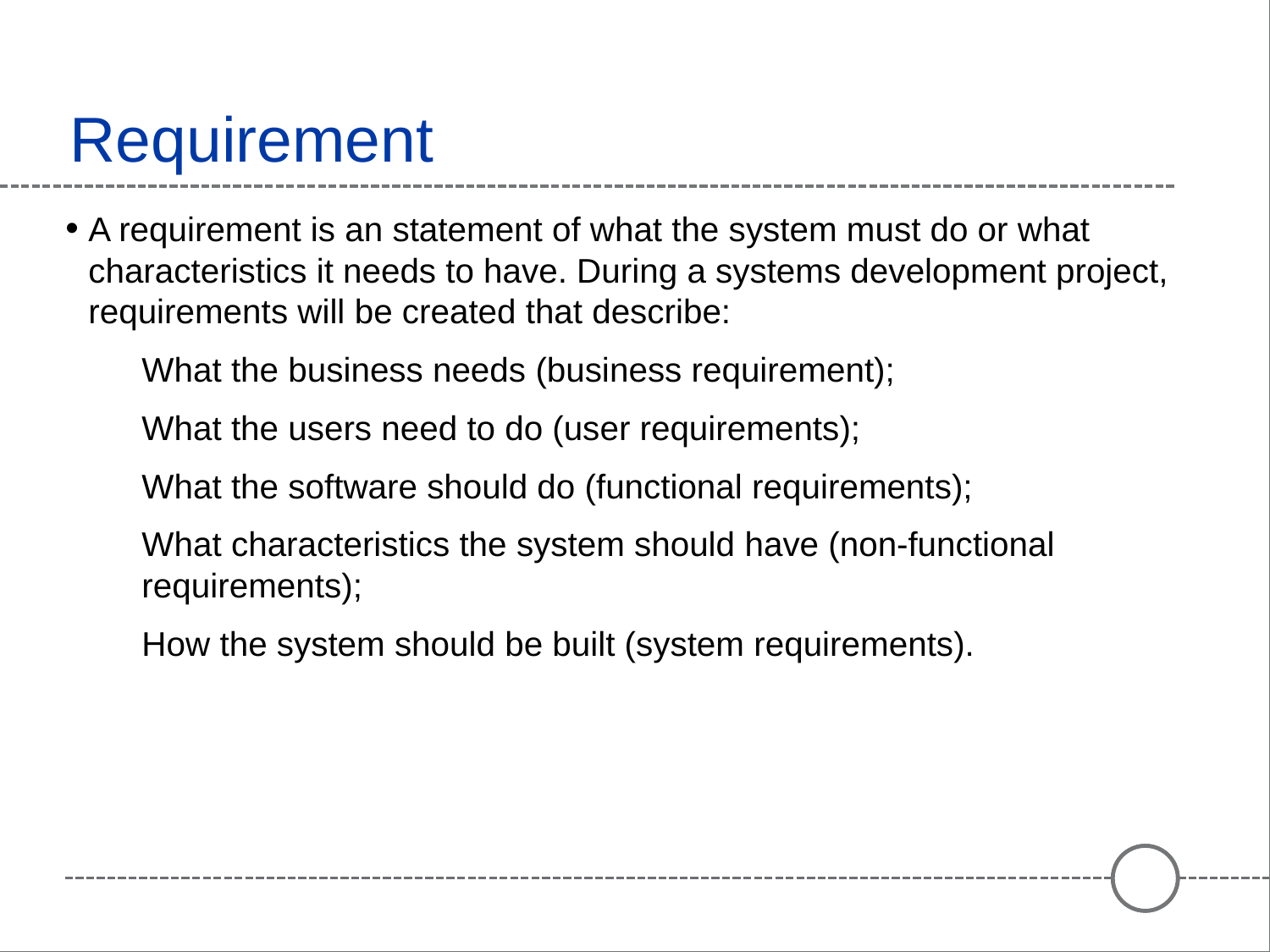

# Requirement
A requirement is an statement of what the system must do or what characteristics it needs to have. During a systems development project, requirements will be created that describe:
What the business needs (business requirement);
What the users need to do (user requirements);
What the software should do (functional requirements);
What characteristics the system should have (non-functional requirements);
How the system should be built (system requirements).